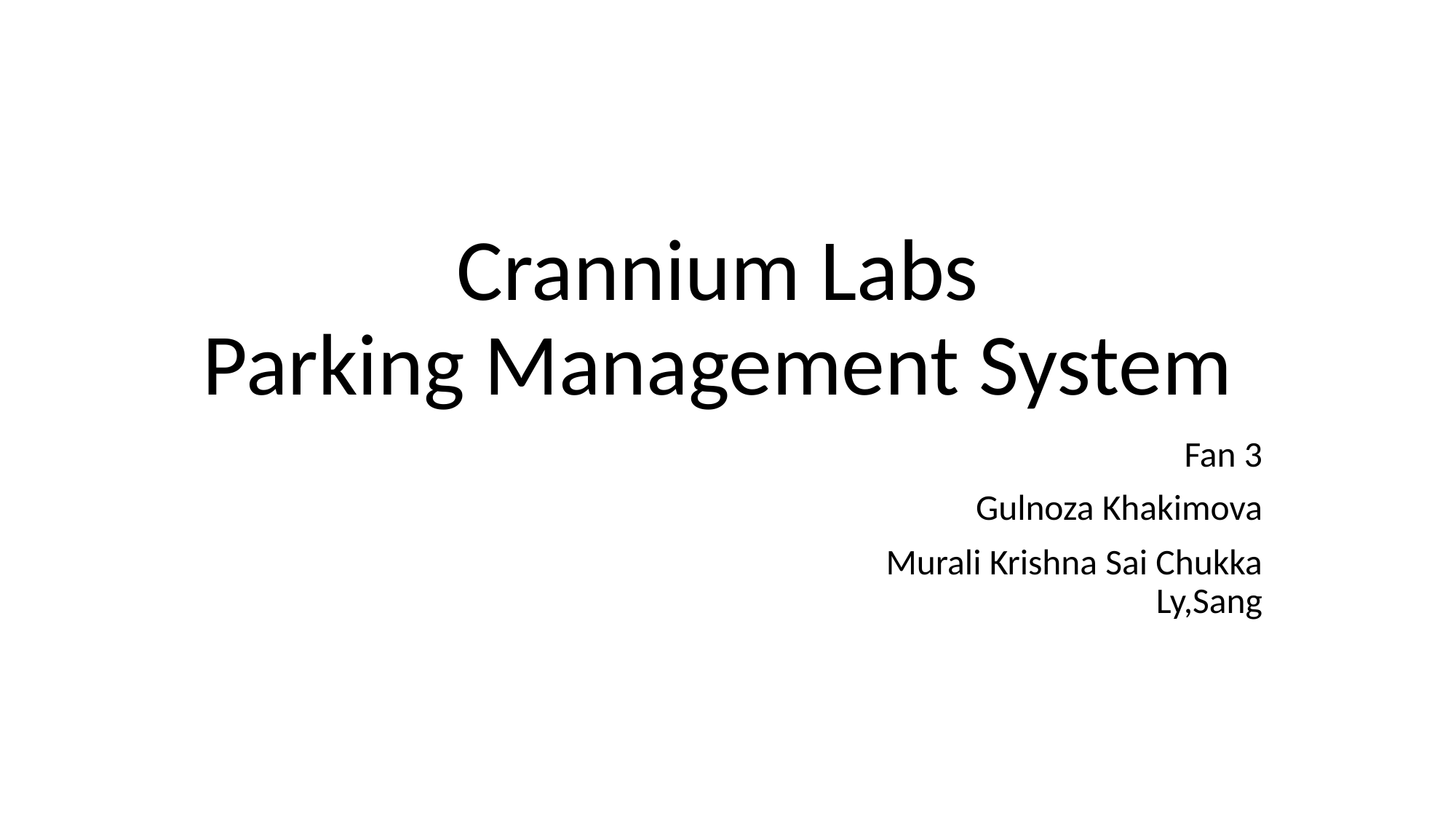

# Crannium Labs Parking Management System
Fan 3
Gulnoza Khakimova
Murali Krishna Sai Chukka
Ly,Sang